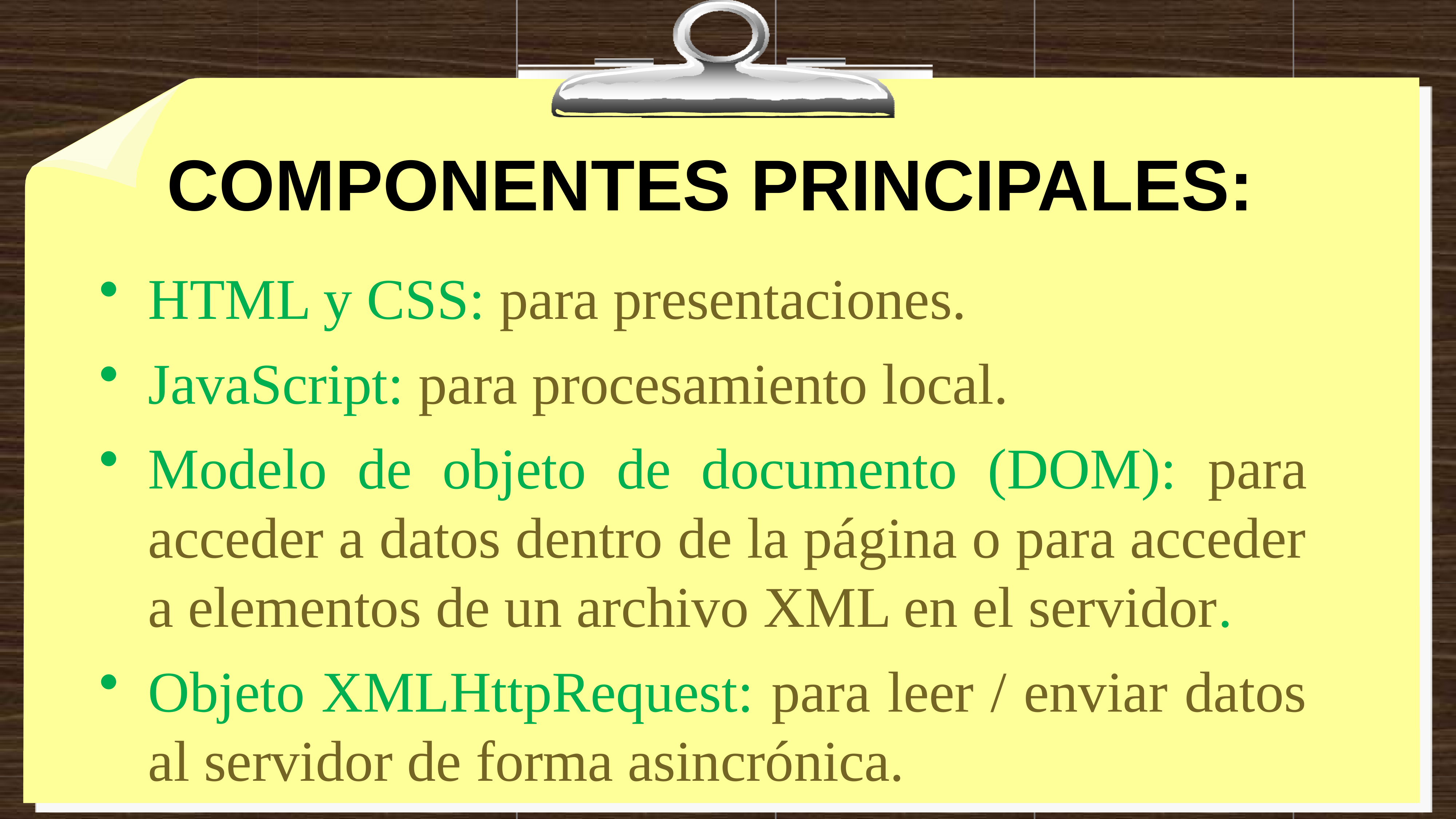

# componentes principales:
HTML y CSS: para presentaciones.
JavaScript: para procesamiento local.
Modelo de objeto de documento (DOM): para acceder a datos dentro de la página o para acceder a elementos de un archivo XML en el servidor.
Objeto XMLHttpRequest: para leer / enviar datos al servidor de forma asincrónica.